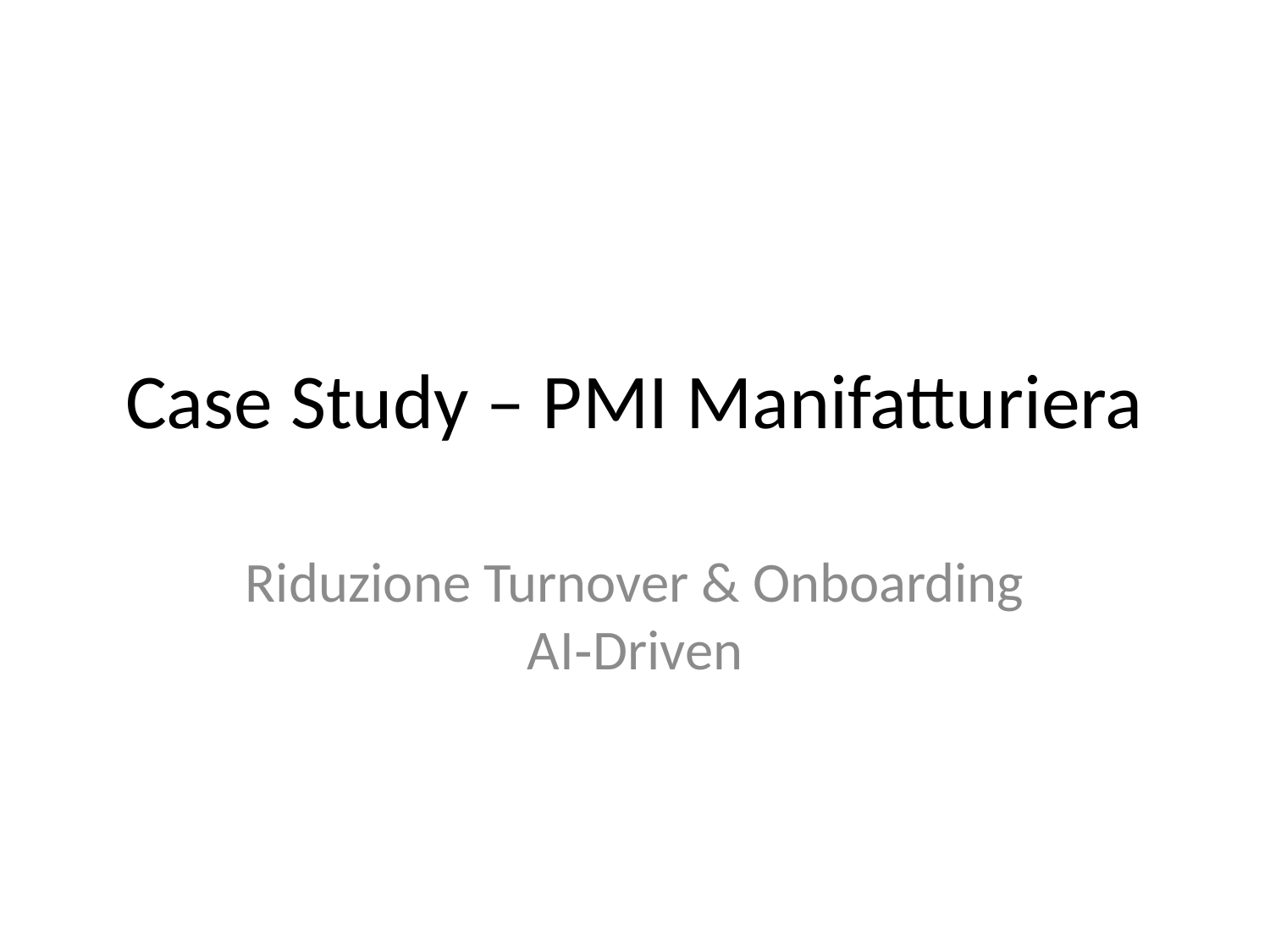

# Case Study – PMI Manifatturiera
Riduzione Turnover & Onboarding AI‑Driven